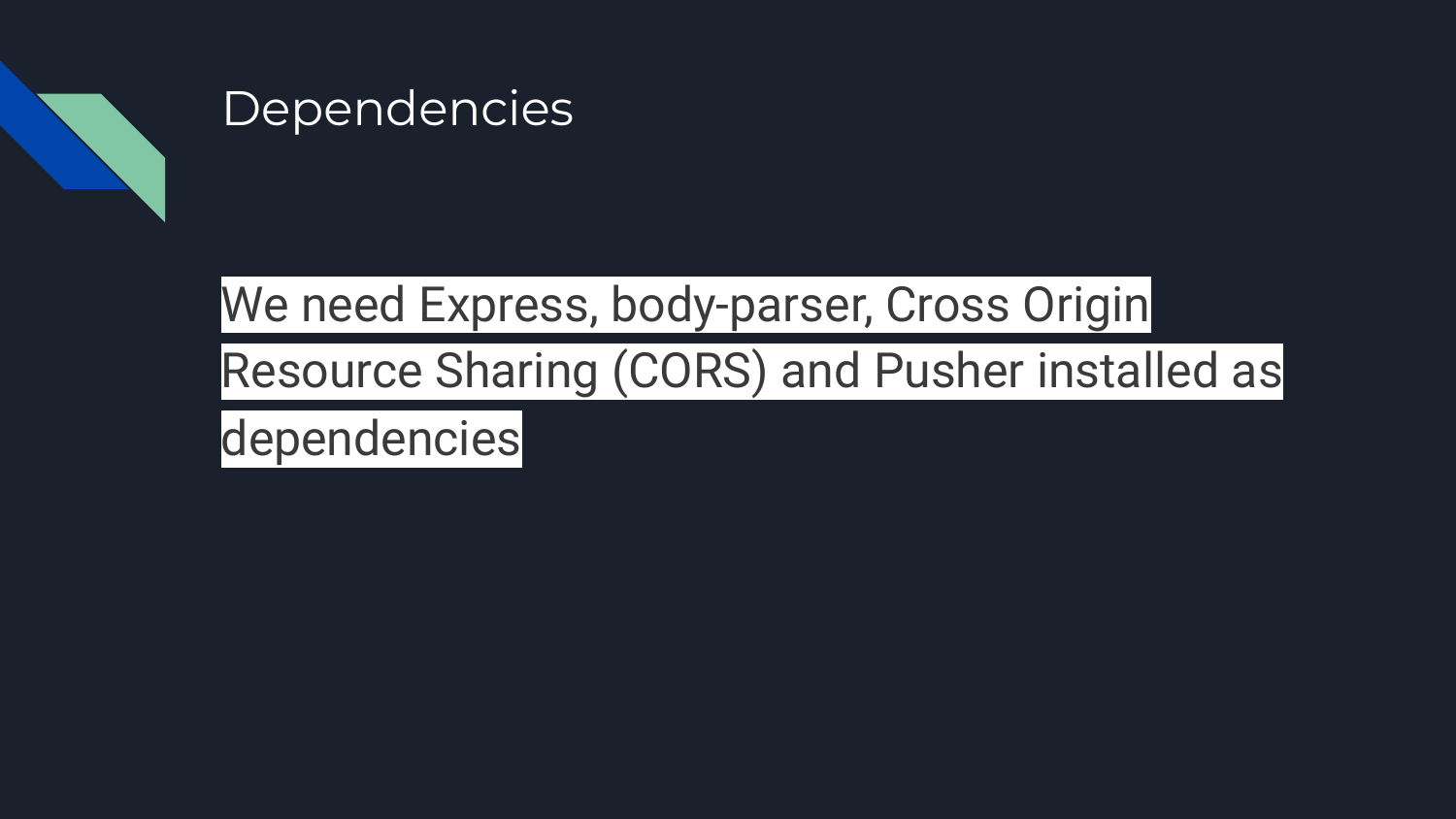

# Dependencies
We need Express, body-parser, Cross Origin Resource Sharing (CORS) and Pusher installed as dependencies